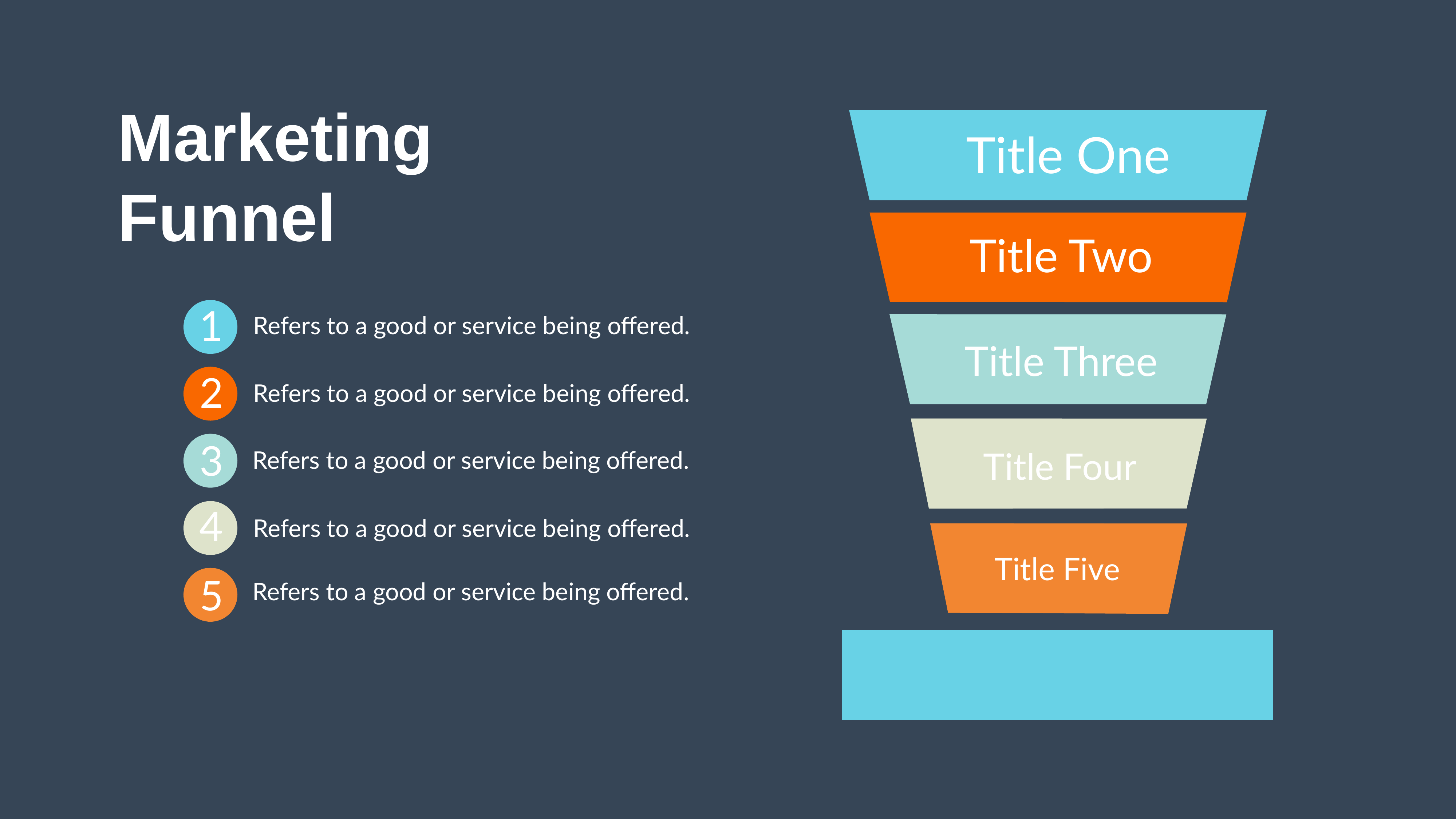

Marketing
Funnel

Title One

Title Two
1

Refers to a good or service being offered.

Title Three
2

Refers to a good or service being offered.

3

Title Four
Refers to a good or service being offered.
4

Refers to a good or service being offered.

Title Five
5

Refers to a good or service being offered.